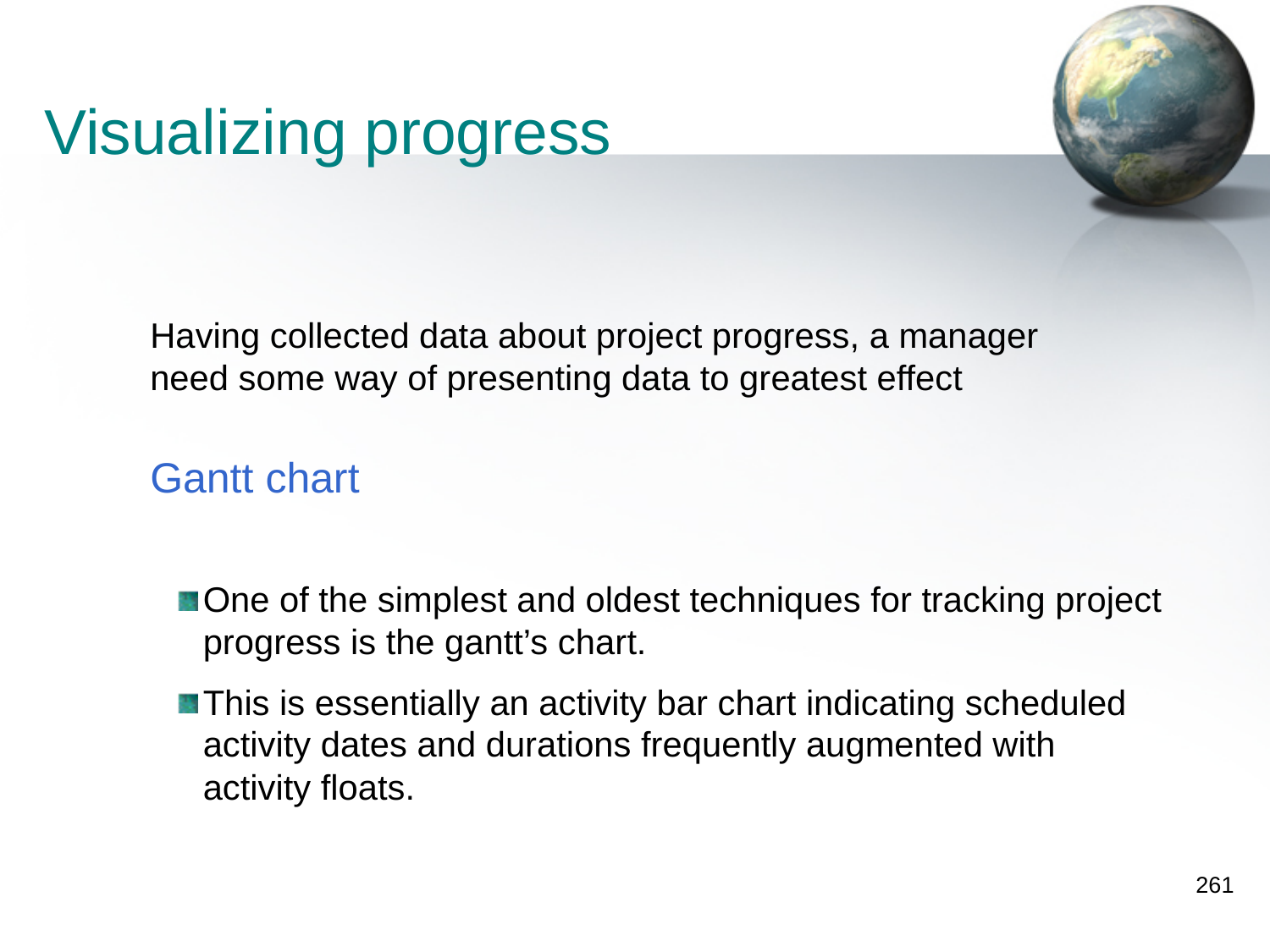

Visualizing progress
Having collected data about project progress, a manager need some way of presenting data to greatest effect
Gantt chart

One of the simplest and oldest techniques for tracking project progress is the gantt’s chart.
This is essentially an activity bar chart indicating scheduled activity dates and durations frequently augmented with activity floats.
261